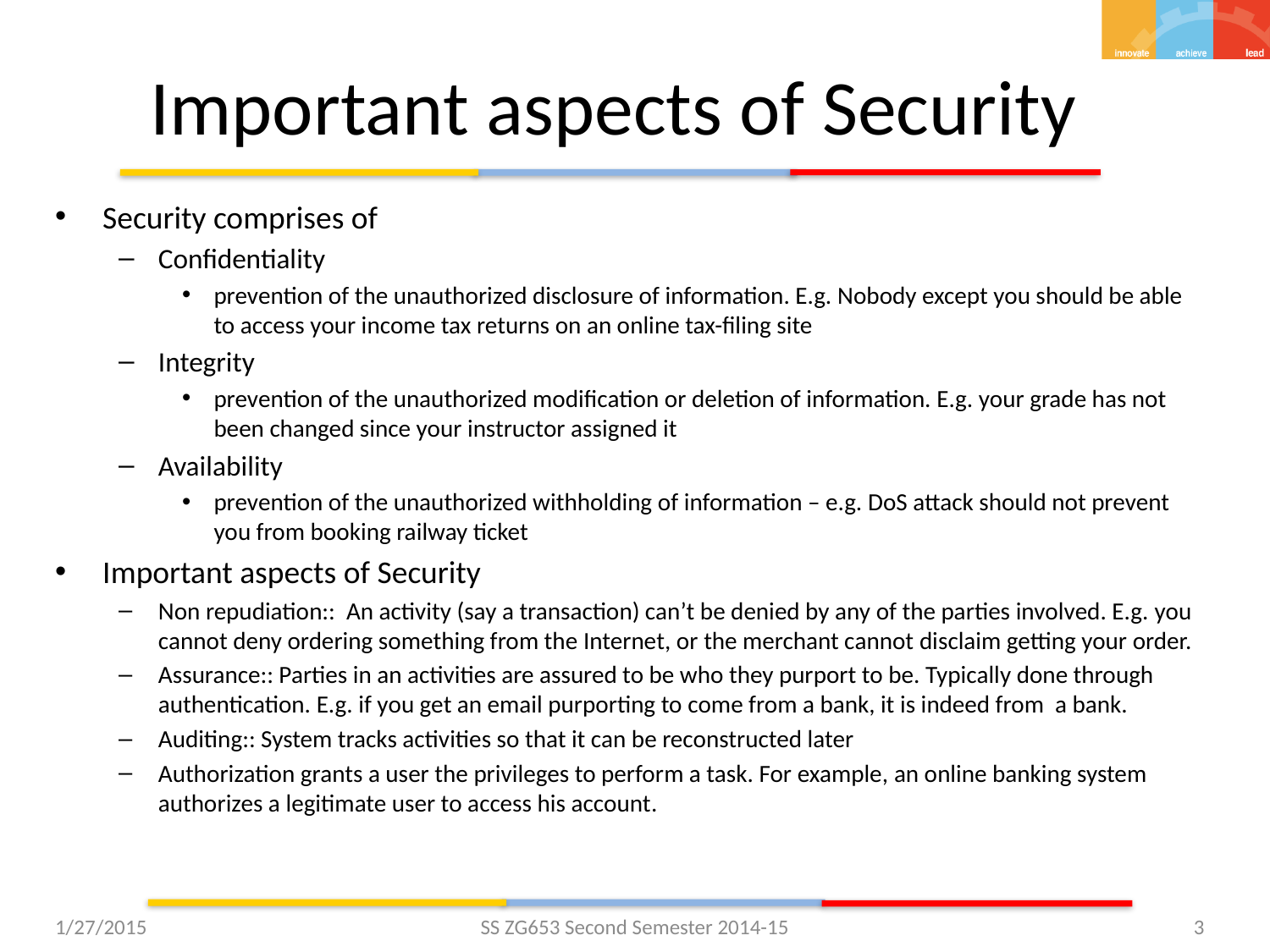

# Important aspects of Security
Security comprises of
Confidentiality
prevention of the unauthorized disclosure of information. E.g. Nobody except you should be able to access your income tax returns on an online tax-filing site
Integrity
prevention of the unauthorized modification or deletion of information. E.g. your grade has not been changed since your instructor assigned it
Availability
prevention of the unauthorized withholding of information – e.g. DoS attack should not prevent you from booking railway ticket
Important aspects of Security
Non repudiation::  An activity (say a transaction) can’t be denied by any of the parties involved. E.g. you cannot deny ordering something from the Internet, or the merchant cannot disclaim getting your order.
Assurance:: Parties in an activities are assured to be who they purport to be. Typically done through authentication. E.g. if you get an email purporting to come from a bank, it is indeed from  a bank.
Auditing:: System tracks activities so that it can be reconstructed later
Authorization grants a user the privileges to perform a task. For example, an online banking system authorizes a legitimate user to access his account.

1/27/2015
SS ZG653 Second Semester 2014-15
3